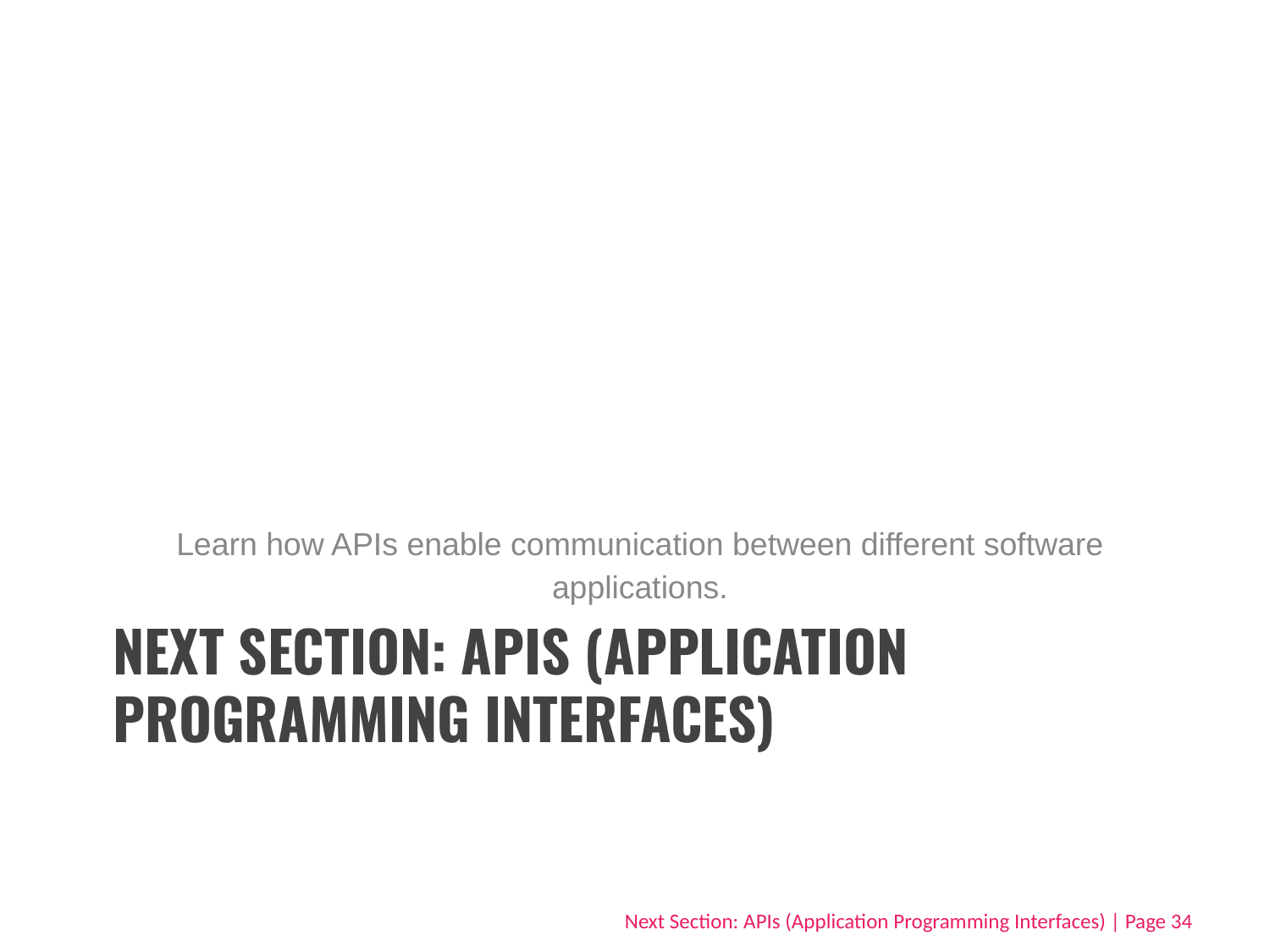

Learn how APIs enable communication between different software applications.
# NEXT SECTION: APIS (APPLICATION PROGRAMMING INTERFACES)

Next Section: APIs (Application Programming Interfaces) | Page 34